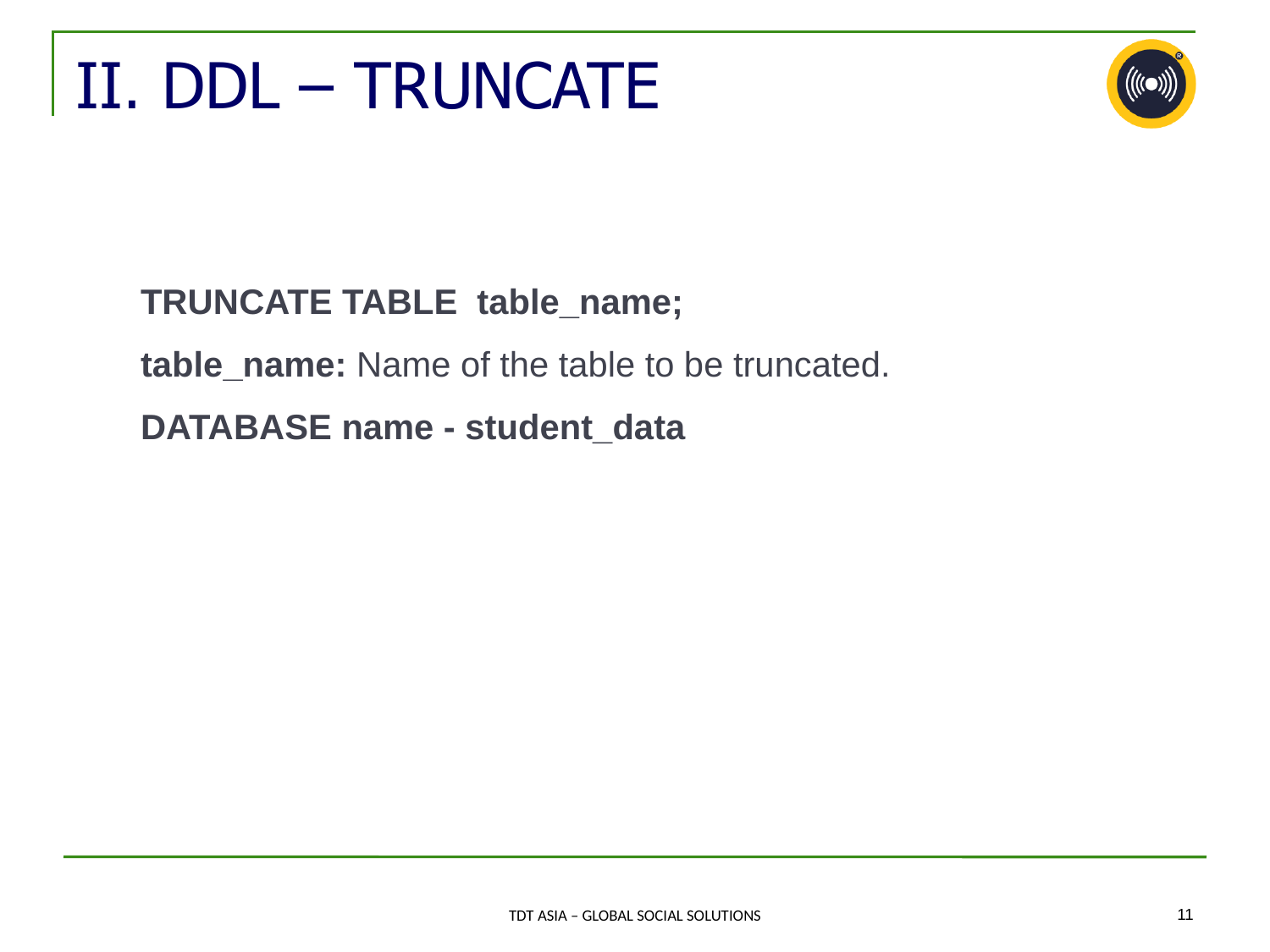

# II. DDL – TRUNCATE
TRUNCATE TABLE  table_name;
table_name: Name of the table to be truncated.
DATABASE name - student_data
11
TDT ASIA – GLOBAL SOCIAL SOLUTIONS